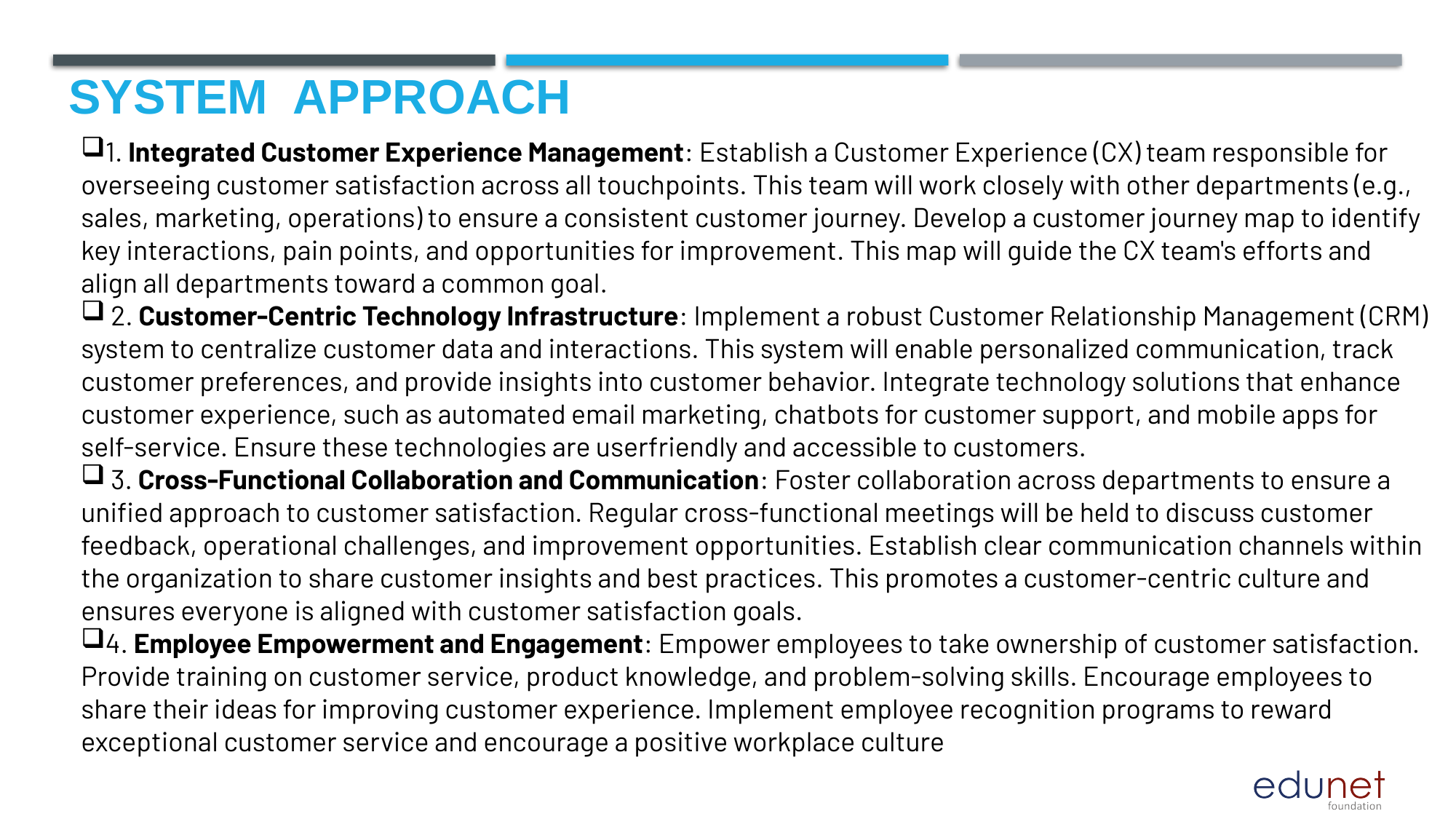

# System  Approach
1. Integrated Customer Experience Management: Establish a Customer Experience (CX) team responsible for overseeing customer satisfaction across all touchpoints. This team will work closely with other departments (e.g., sales, marketing, operations) to ensure a consistent customer journey. Develop a customer journey map to identify key interactions, pain points, and opportunities for improvement. This map will guide the CX team's efforts and align all departments toward a common goal.
 2. Customer-Centric Technology Infrastructure: Implement a robust Customer Relationship Management (CRM) system to centralize customer data and interactions. This system will enable personalized communication, track customer preferences, and provide insights into customer behavior. Integrate technology solutions that enhance customer experience, such as automated email marketing, chatbots for customer support, and mobile apps for self-service. Ensure these technologies are userfriendly and accessible to customers.
 3. Cross-Functional Collaboration and Communication: Foster collaboration across departments to ensure a unified approach to customer satisfaction. Regular cross-functional meetings will be held to discuss customer feedback, operational challenges, and improvement opportunities. Establish clear communication channels within the organization to share customer insights and best practices. This promotes a customer-centric culture and ensures everyone is aligned with customer satisfaction goals.
4. Employee Empowerment and Engagement: Empower employees to take ownership of customer satisfaction. Provide training on customer service, product knowledge, and problem-solving skills. Encourage employees to share their ideas for improving customer experience. Implement employee recognition programs to reward exceptional customer service and encourage a positive workplace culture